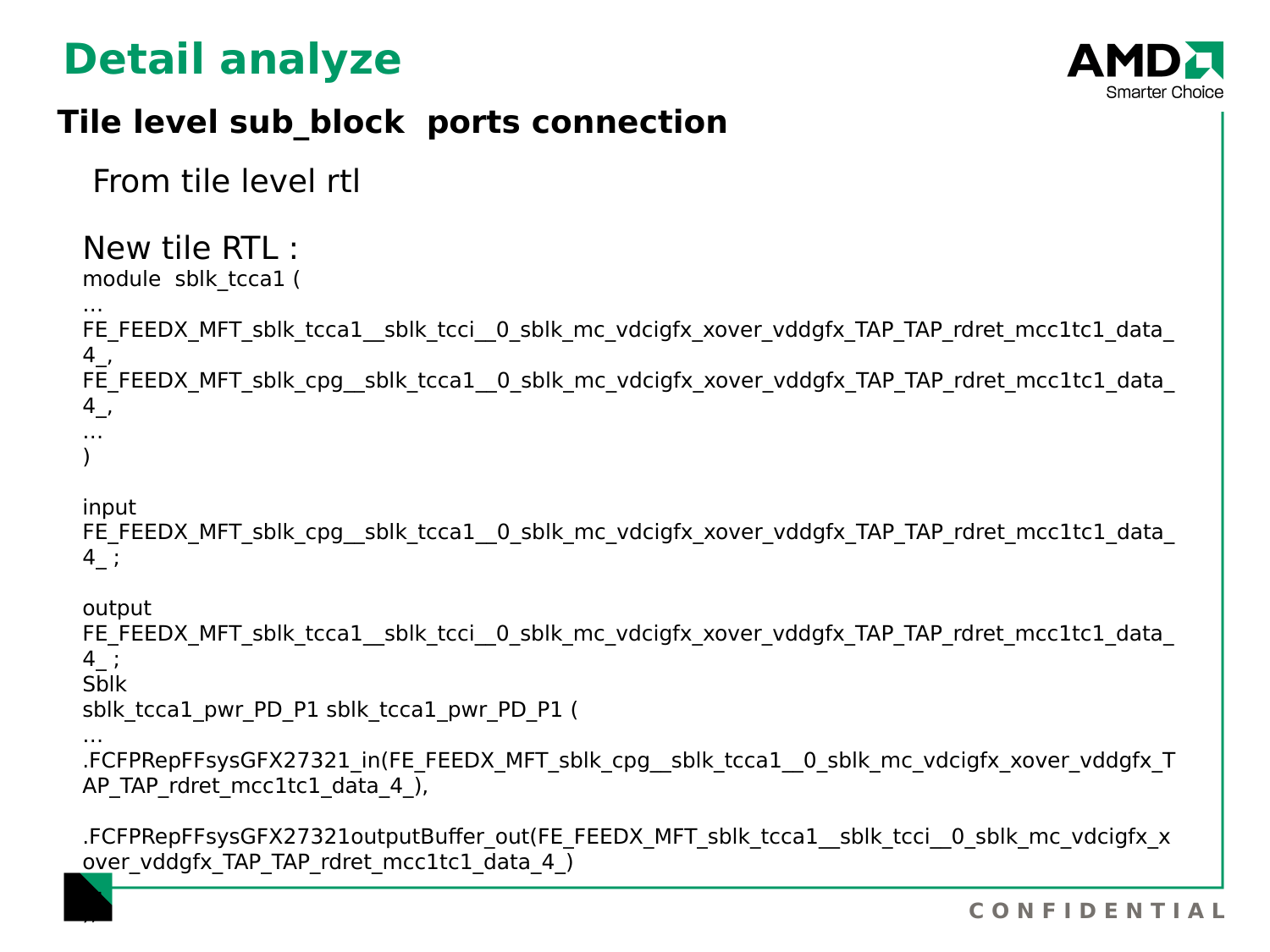

# Detail analyze
Tile level sub_block  ports connection
From tile level rtl
New tile RTL :
module  sblk_tcca1 (
…
FE_FEEDX_MFT_sblk_tcca1__sblk_tcci__0_sblk_mc_vdcigfx_xover_vddgfx_TAP_TAP_rdret_mcc1tc1_data_4_,
FE_FEEDX_MFT_sblk_cpg__sblk_tcca1__0_sblk_mc_vdcigfx_xover_vddgfx_TAP_TAP_rdret_mcc1tc1_data_4_,
…
)

input FE_FEEDX_MFT_sblk_cpg__sblk_tcca1__0_sblk_mc_vdcigfx_xover_vddgfx_TAP_TAP_rdret_mcc1tc1_data_4_ ;

output FE_FEEDX_MFT_sblk_tcca1__sblk_tcci__0_sblk_mc_vdcigfx_xover_vddgfx_TAP_TAP_rdret_mcc1tc1_data_4_ ;
Sblk
sblk_tcca1_pwr_PD_P1 sblk_tcca1_pwr_PD_P1 (
…
.FCFPRepFFsysGFX27321_in(FE_FEEDX_MFT_sblk_cpg__sblk_tcca1__0_sblk_mc_vdcigfx_xover_vddgfx_TAP_TAP_rdret_mcc1tc1_data_4_),

.FCFPRepFFsysGFX27321outputBuffer_out(FE_FEEDX_MFT_sblk_tcca1__sblk_tcci__0_sblk_mc_vdcigfx_xover_vddgfx_TAP_TAP_rdret_mcc1tc1_data_4_)
…
);